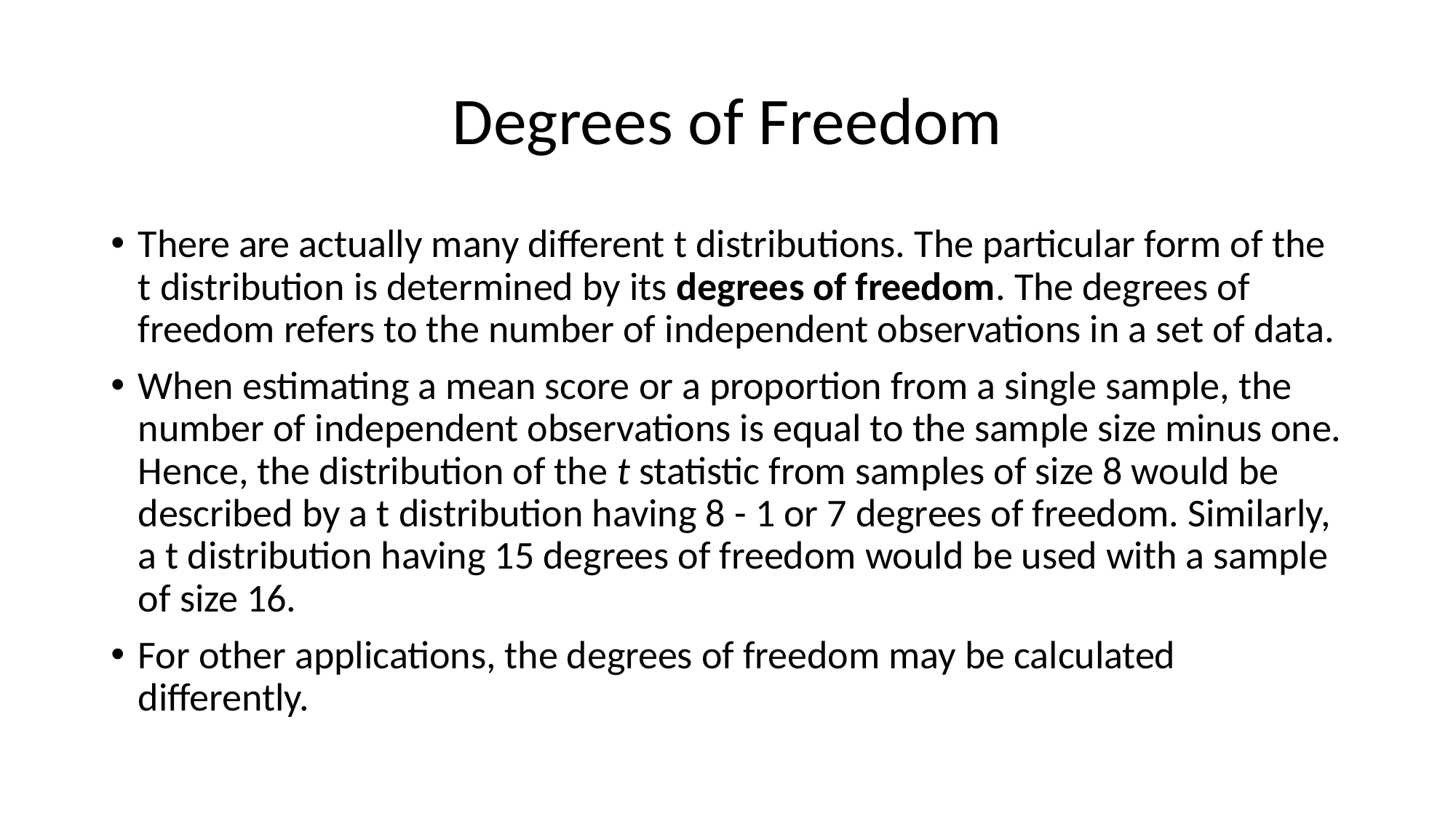

# Degrees of Freedom
There are actually many different t distributions. The particular form of the t distribution is determined by its degrees of freedom. The degrees of freedom refers to the number of independent observations in a set of data.
When estimating a mean score or a proportion from a single sample, the number of independent observations is equal to the sample size minus one. Hence, the distribution of the t statistic from samples of size 8 would be described by a t distribution having 8 - 1 or 7 degrees of freedom. Similarly, a t distribution having 15 degrees of freedom would be used with a sample of size 16.
For other applications, the degrees of freedom may be calculated differently.